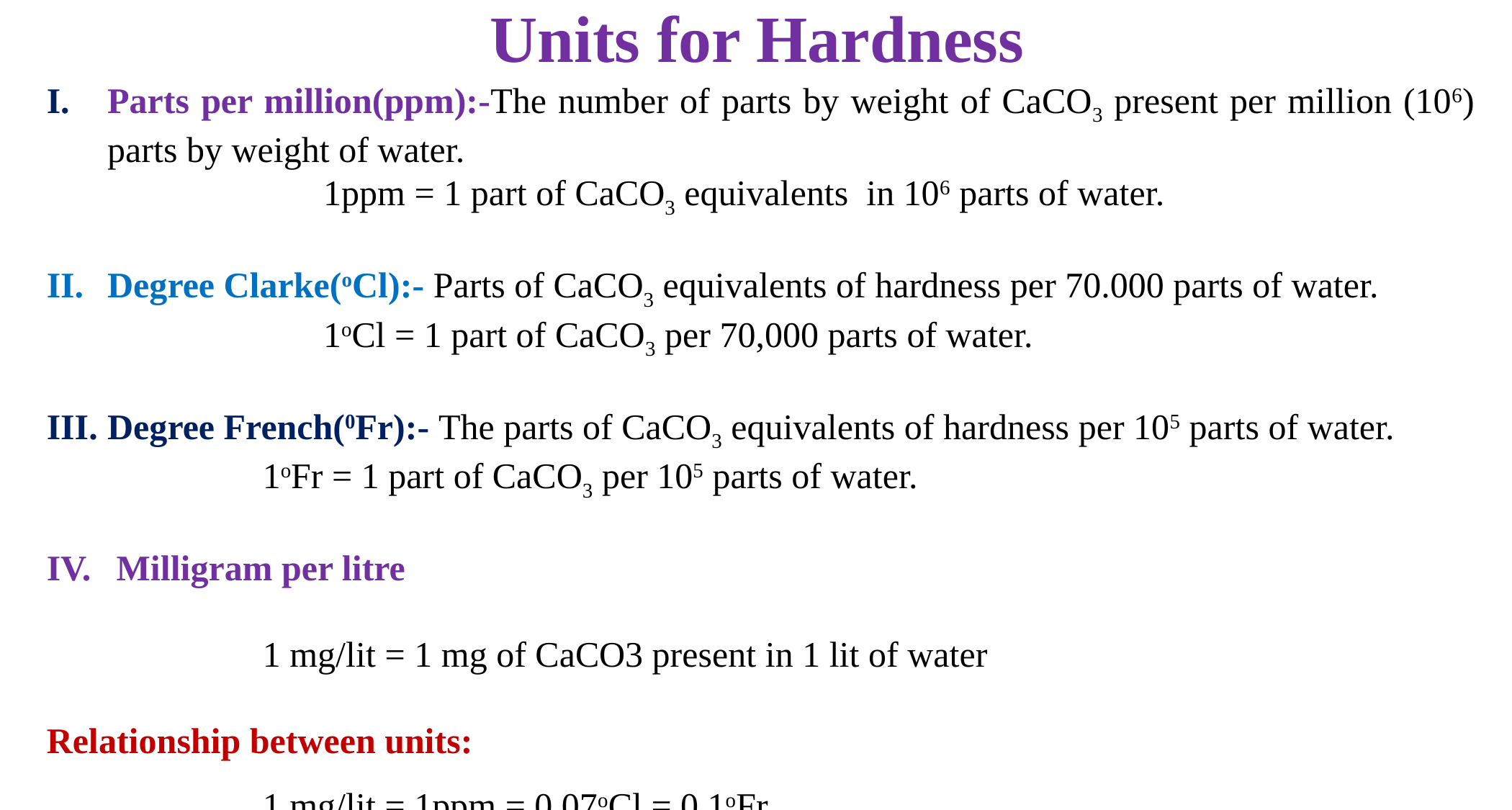

Units for Hardness
Parts per million(ppm):-The number of parts by weight of CaCO3 present per million (106) parts by weight of water.
			1ppm = 1 part of CaCO3 equivalents  in 106 parts of water.

Degree Clarke(oCl):- Parts of CaCO3 equivalents of hardness per 70.000 parts of water.
			1oCl = 1 part of CaCO3 per 70,000 parts of water.

Degree French(0Fr):- The parts of CaCO3 equivalents of hardness per 105 parts of water.
    		1oFr = 1 part of CaCO3 per 105 parts of water.

 Milligram per litre

		1 mg/lit = 1 mg of CaCO3 present in 1 lit of water

Relationship between units:
		1 mg/lit = 1ppm = 0.07oCl = 0.1oFr